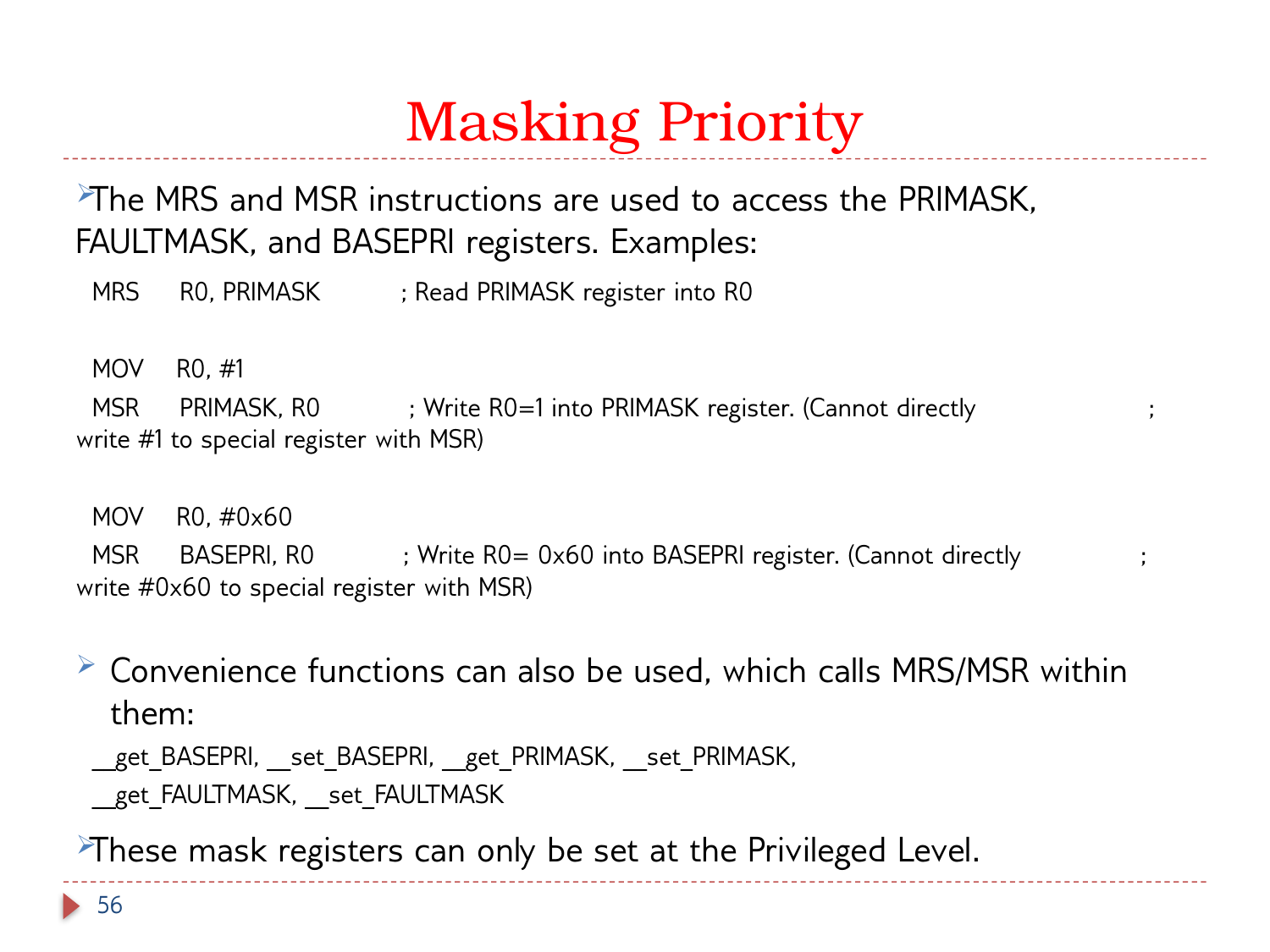

# Masking Priority
The MRS and MSR instructions are used to access the PRIMASK, FAULTMASK, and BASEPRI registers. Examples:
  MRS     R0, PRIMASK          ; Read PRIMASK register into R0

  MOV    R0, #1
  MSR     PRIMASK, R0           ; Write R0=1 into PRIMASK register. (Cannot directly 		              ; write #1 to special register with MSR)

  MOV    R0, #0x60
  MSR     BASEPRI, R0           ; Write R0= 0x60 into BASEPRI register. (Cannot directly 		             ; write #0x60 to special register with MSR)

Convenience functions can also be used, which calls MRS/MSR within them:
  __get_BASEPRI, __set_BASEPRI, __get_PRIMASK, __set_PRIMASK,
  __get_FAULTMASK, __set_FAULTMASK
These mask registers can only be set at the Privileged Level.
56